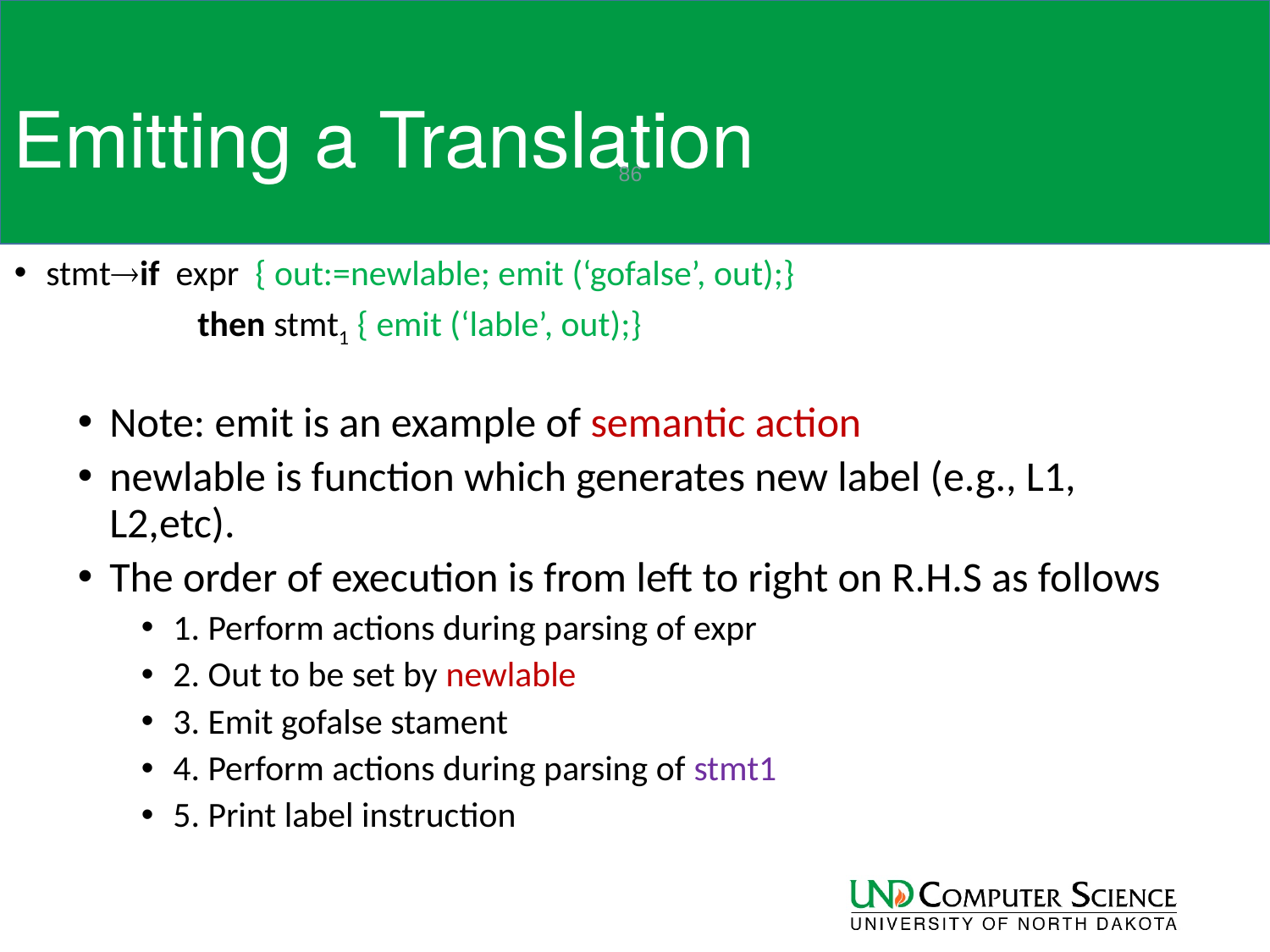

# Emitting a Translation
86
stmt→if  expr  { out:=newlable; emit (‘gofalse’, out);}
       then stmt1 { emit (‘lable’, out);}

Note: emit is an example of semantic action
newlable is function which generates new label (e.g., L1, L2,etc).
The order of execution is from left to right on R.H.S as follows
1. Perform actions during parsing of expr
2. Out to be set by newlable
3. Emit gofalse stament
4. Perform actions during parsing of stmt1
5. Print label instruction